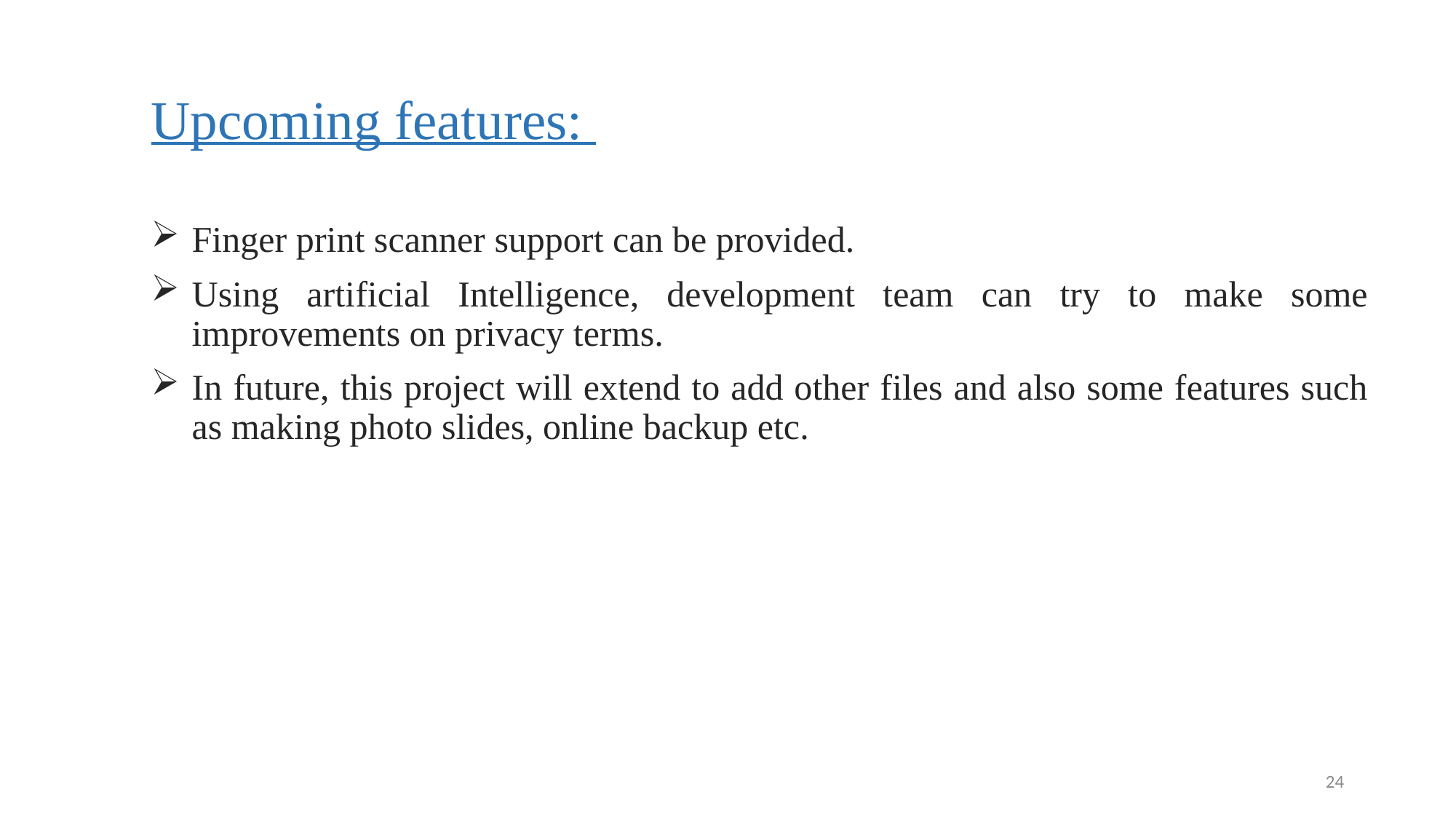

# Upcoming features:

Finger print scanner support can be provided.
Using artificial Intelligence, development team can try to make some improvements on privacy terms.
In future, this project will extend to add other files and also some features such as making photo slides, online backup etc.

24